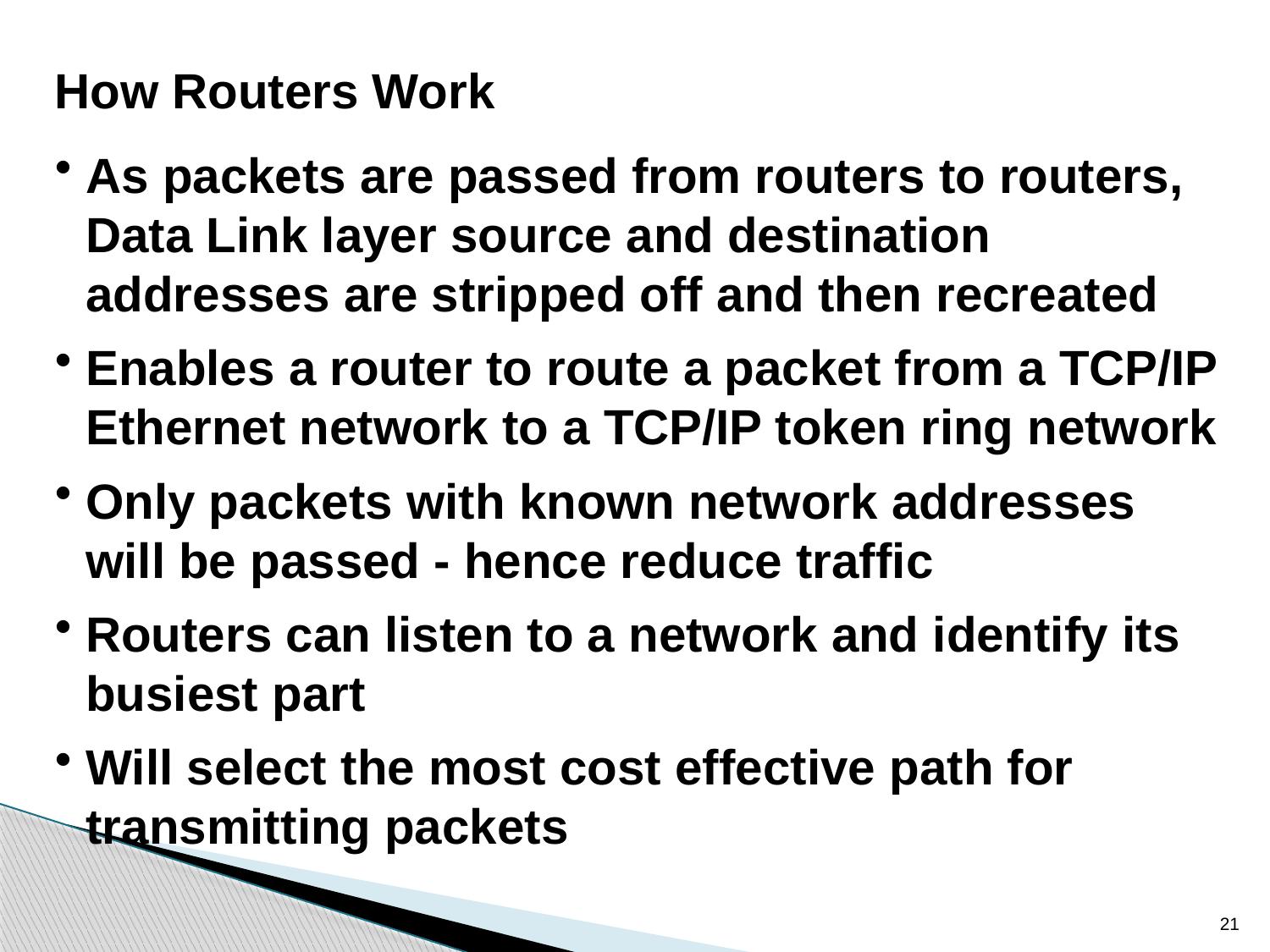

How Routers Work
As packets are passed from routers to routers, Data Link layer source and destination addresses are stripped off and then recreated
Enables a router to route a packet from a TCP/IP Ethernet network to a TCP/IP token ring network
Only packets with known network addresses will be passed - hence reduce traffic
Routers can listen to a network and identify its busiest part
Will select the most cost effective path for transmitting packets
21